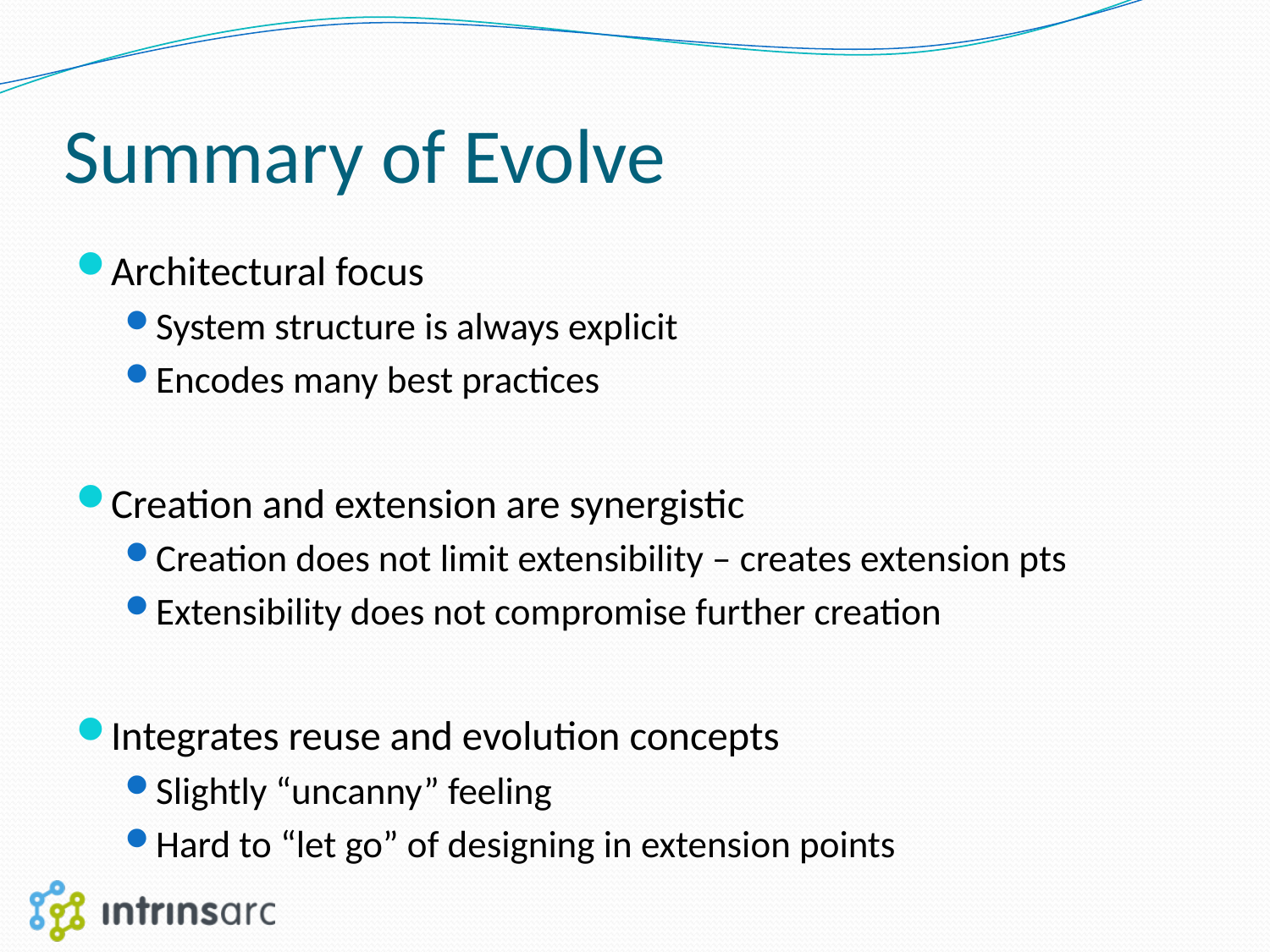

# Summary of Evolve
Architectural focus
System structure is always explicit
Encodes many best practices

Creation and extension are synergistic
Creation does not limit extensibility – creates extension pts
Extensibility does not compromise further creation

Integrates reuse and evolution concepts
Slightly “uncanny” feeling
Hard to “let go” of designing in extension points